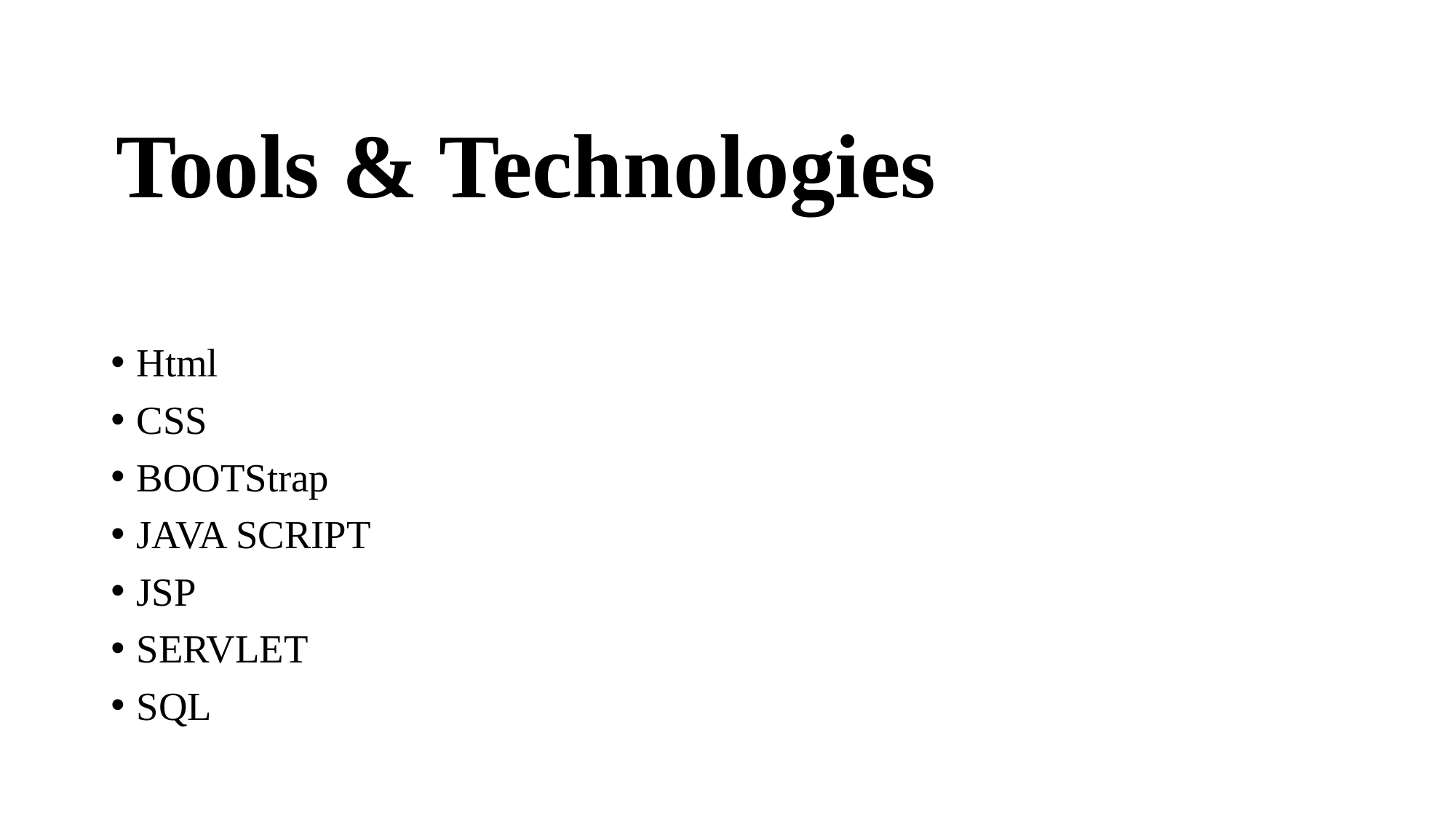

# Tools & Technologies

Html
CSS
BOOTStrap
JAVA SCRIPT
JSP
SERVLET
SQL